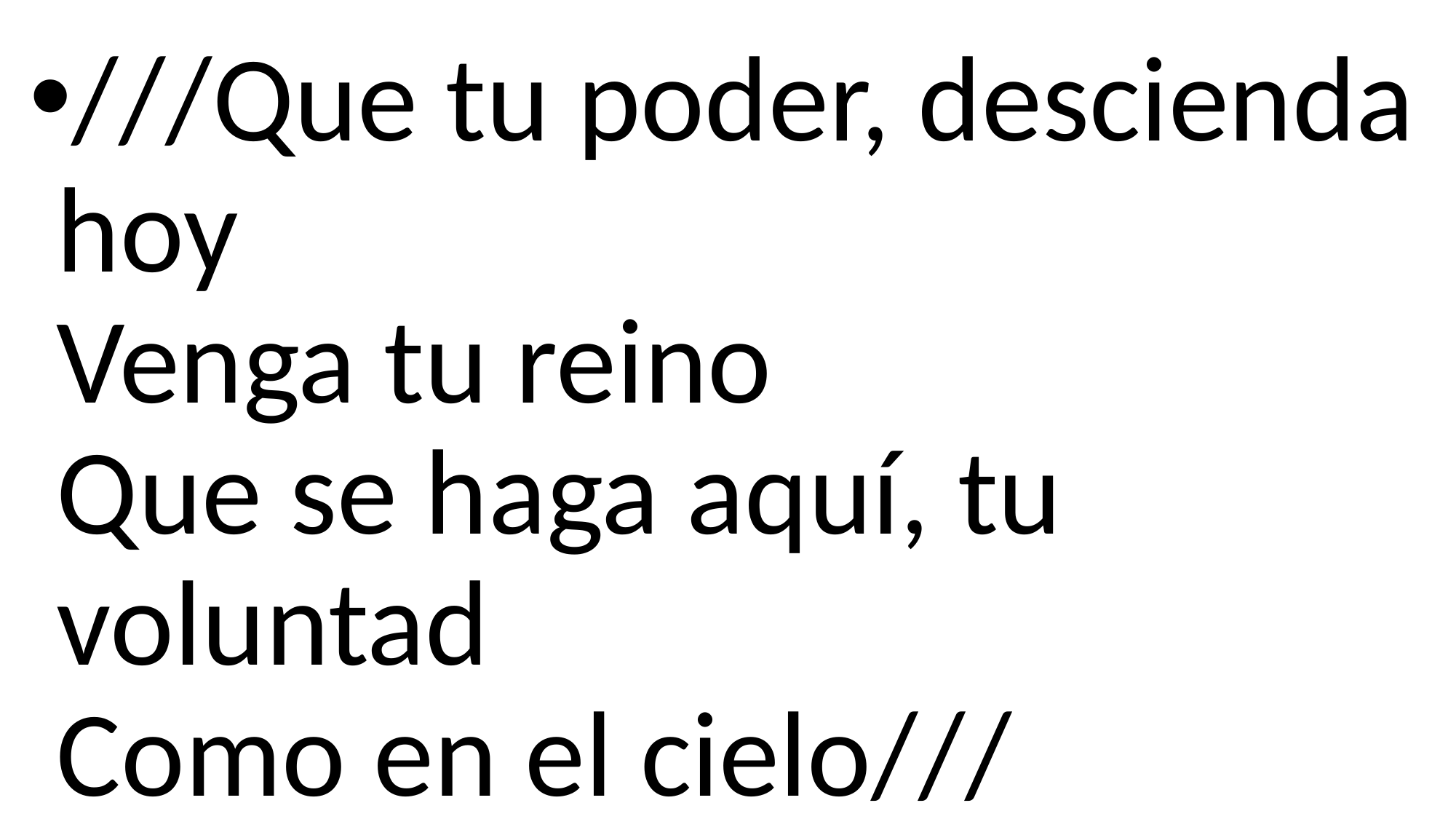

///Que tu poder, descienda hoy
Venga tu reino
Que se haga aquí, tu voluntad
Como en el cielo///